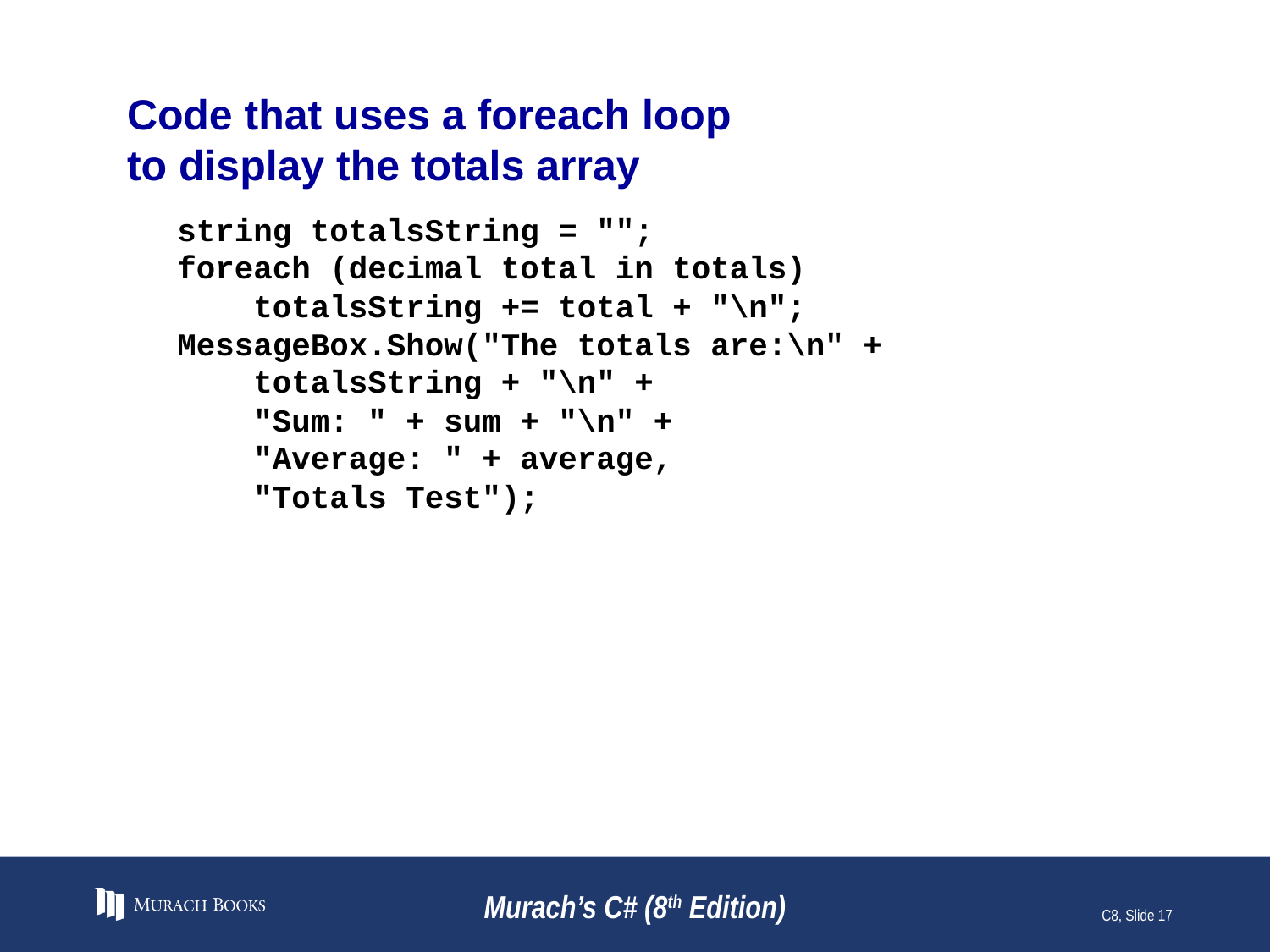

# Code that uses a foreach loop to display the totals array
string totalsString = "";
foreach (decimal total in totals)
    totalsString += total + "\n";
MessageBox.Show("The totals are:\n" +
    totalsString + "\n" +
    "Sum: " + sum + "\n" +
    "Average: " + average,
    "Totals Test");

Murach’s C# (8th Edition)

C8, Slide 17